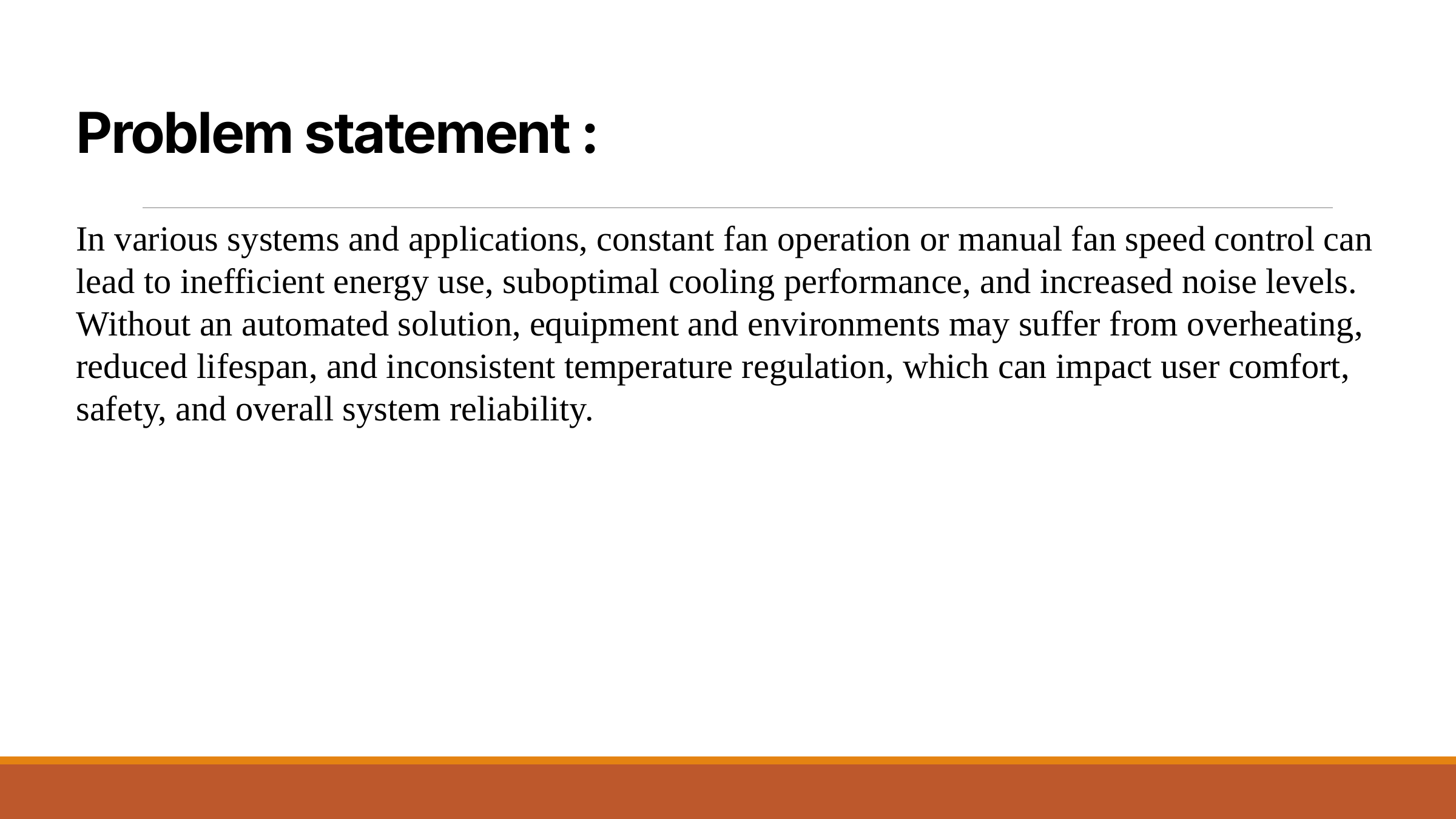

Problem statement :
In various systems and applications, constant fan operation or manual fan speed control can lead to inefficient energy use, suboptimal cooling performance, and increased noise levels. Without an automated solution, equipment and environments may suffer from overheating, reduced lifespan, and inconsistent temperature regulation, which can impact user comfort, safety, and overall system reliability.